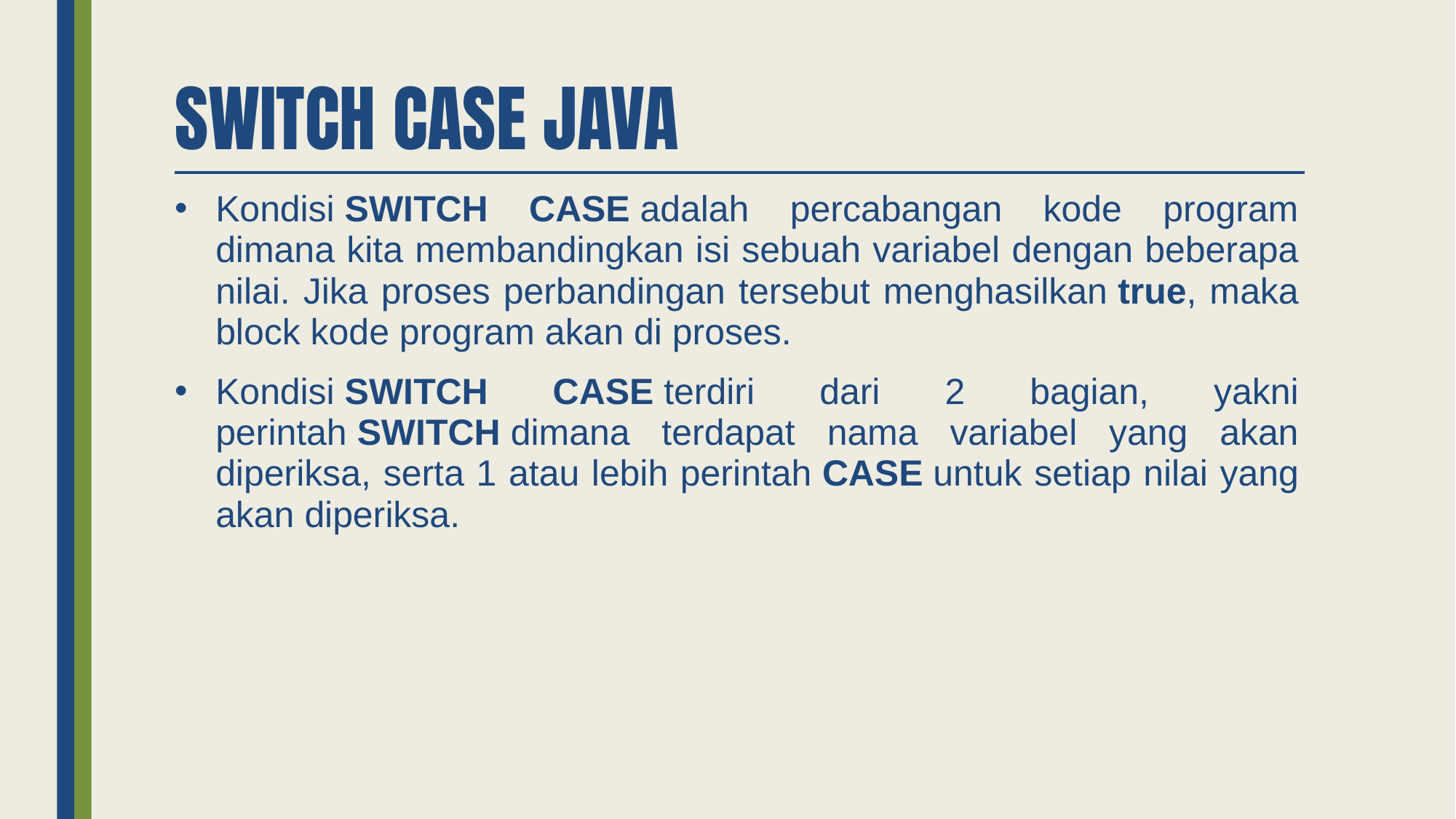

# SWITCH CASE JAVA
Kondisi SWITCH CASE adalah percabangan kode program dimana kita membandingkan isi sebuah variabel dengan beberapa nilai. Jika proses perbandingan tersebut menghasilkan true, maka block kode program akan di proses.
Kondisi SWITCH CASE terdiri dari 2 bagian, yakni perintah SWITCH dimana terdapat nama variabel yang akan diperiksa, serta 1 atau lebih perintah CASE untuk setiap nilai yang akan diperiksa.